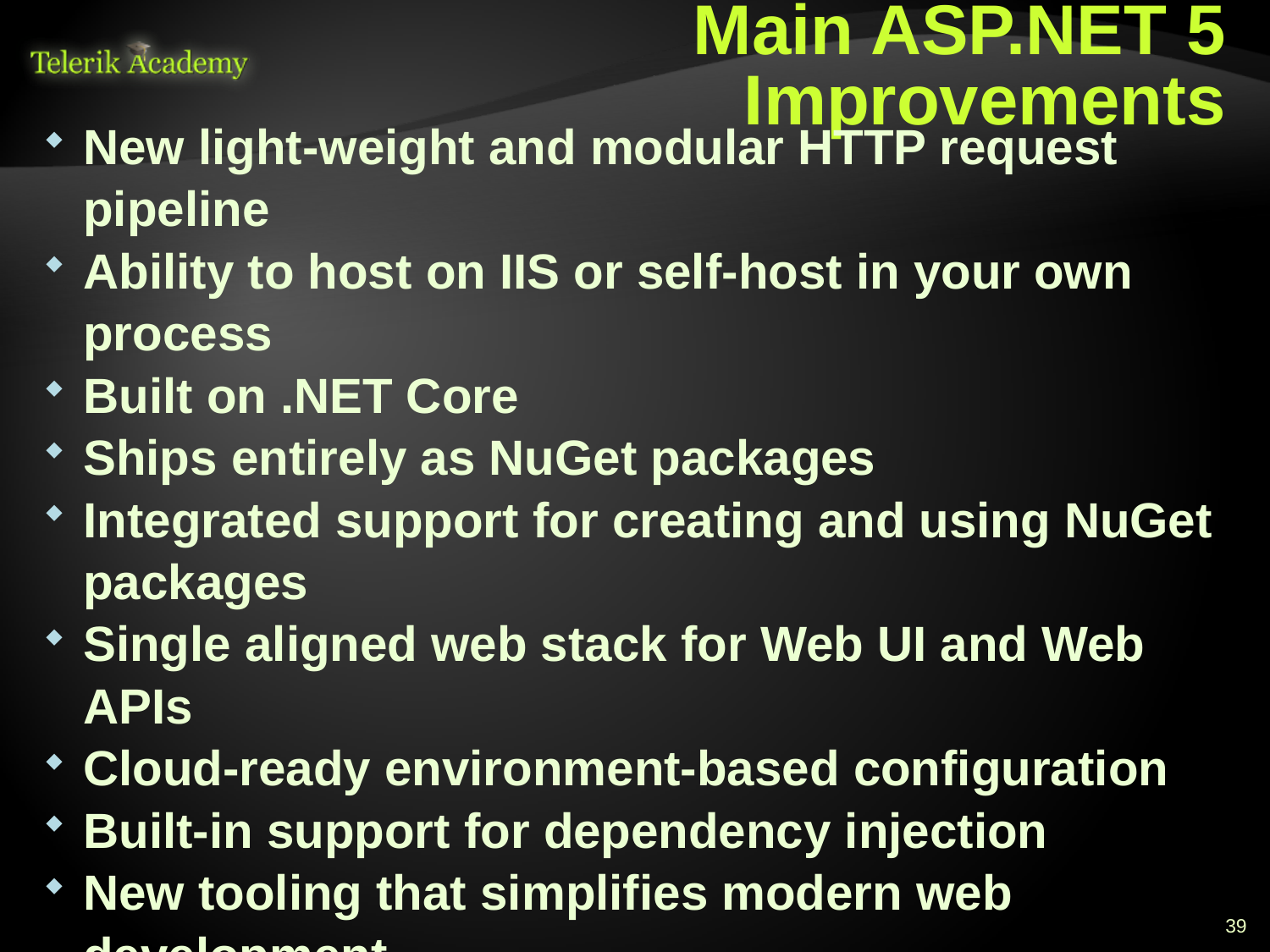

# Main ASP.NET 5 Improvements
New light-weight and modular HTTP request pipeline
Ability to host on IIS or self-host in your own process
Built on .NET Core
Ships entirely as NuGet packages
Integrated support for creating and using NuGet packages
Single aligned web stack for Web UI and Web APIs
Cloud-ready environment-based configuration
Built-in support for dependency injection
New tooling that simplifies modern web development
Build and run cross-platform ASP.NET apps on Windows, Mac and Linux
Open source and community focused
39